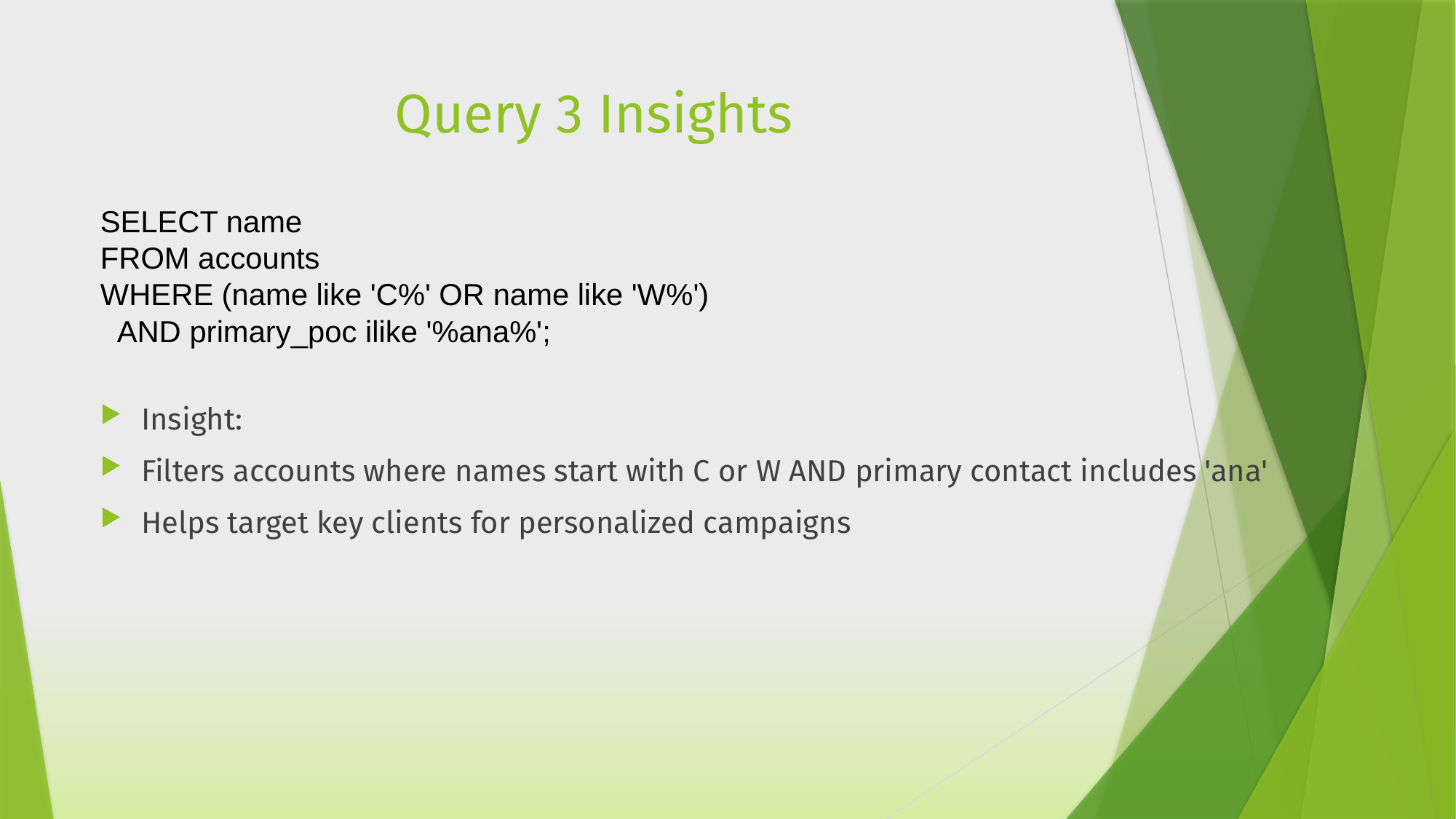

# Query 3 Insights
SELECT name
FROM accounts
WHERE (name like 'C%' OR name like 'W%')
  AND primary_poc ilike '%ana%';

Insight:
Filters accounts where names start with C or W AND primary contact includes 'ana'
Helps target key clients for personalized campaigns